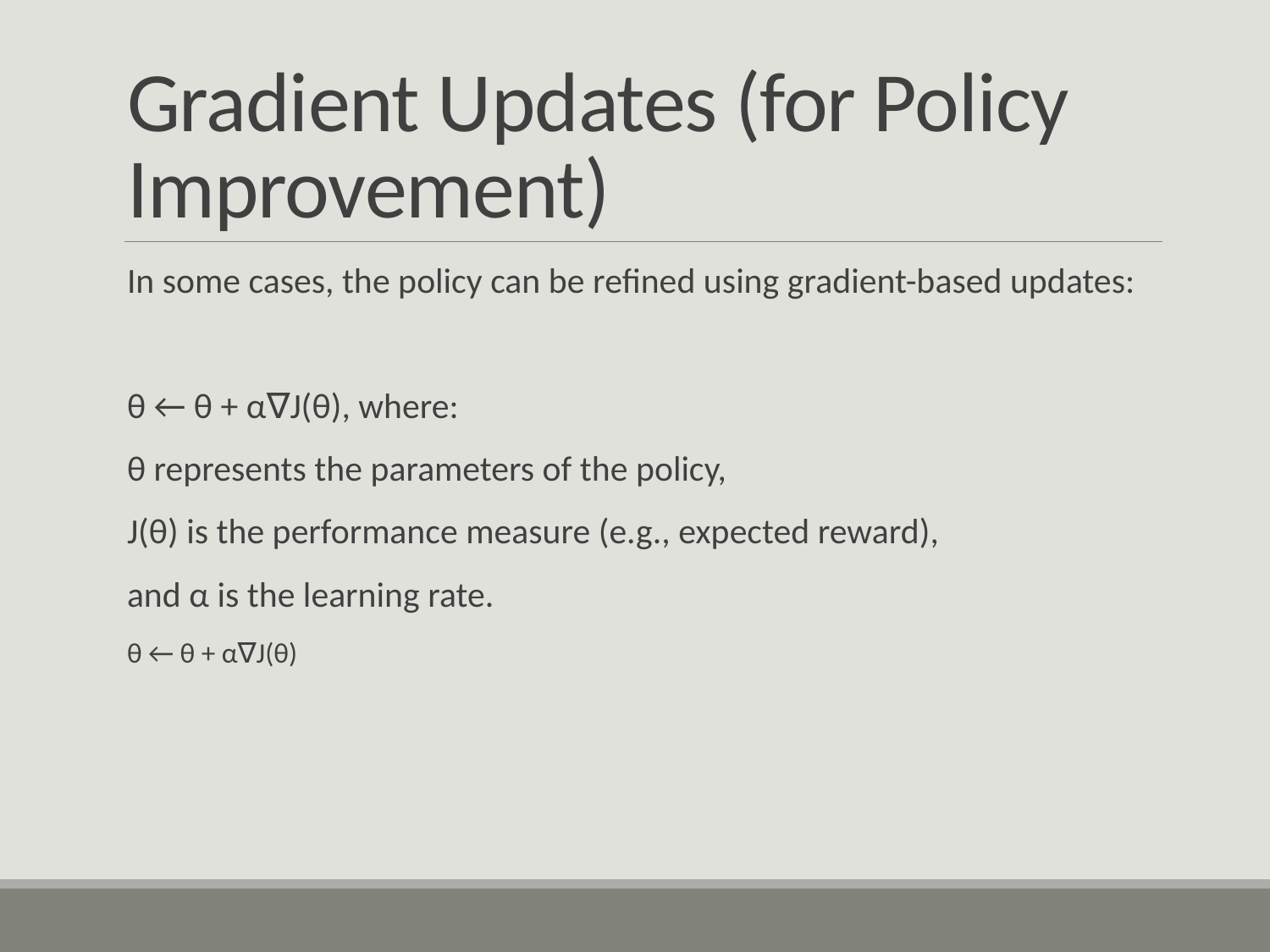

# Gradient Updates (for Policy Improvement)
In some cases, the policy can be refined using gradient-based updates:

θ ← θ + α∇J(θ), where:
θ represents the parameters of the policy,
J(θ) is the performance measure (e.g., expected reward),
and α is the learning rate.
θ ← θ + α∇J(θ)